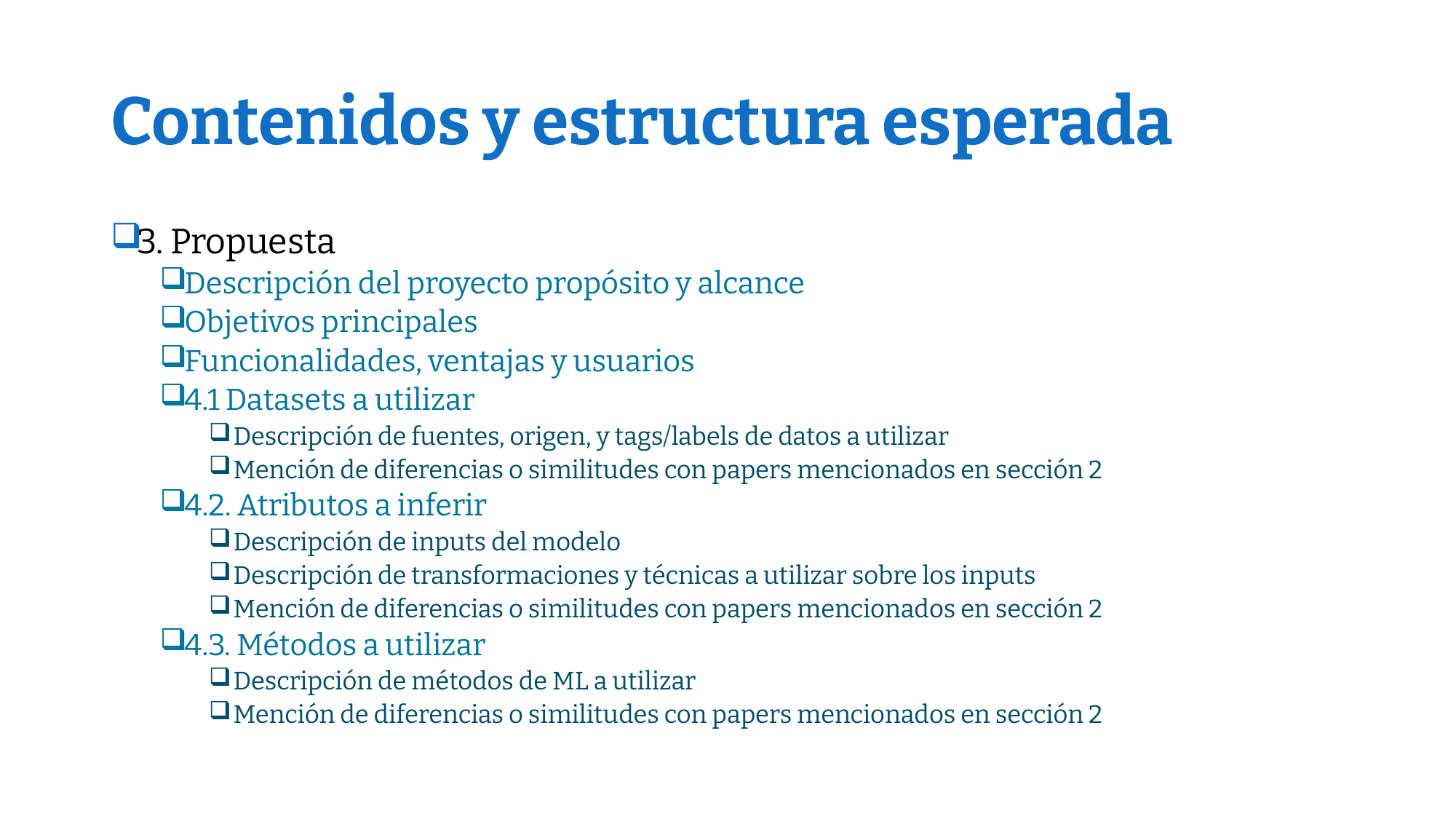

# Contenidos y estructura esperada
3. Propuesta
Descripción del proyecto propósito y alcance
Objetivos principales
Funcionalidades, ventajas y usuarios
4.1 Datasets a utilizar
Descripción de fuentes, origen, y tags/labels de datos a utilizar
Mención de diferencias o similitudes con papers mencionados en sección 2
4.2. Atributos a inferir
Descripción de inputs del modelo
Descripción de transformaciones y técnicas a utilizar sobre los inputs
Mención de diferencias o similitudes con papers mencionados en sección 2
4.3. Métodos a utilizar
Descripción de métodos de ML a utilizar
Mención de diferencias o similitudes con papers mencionados en sección 2